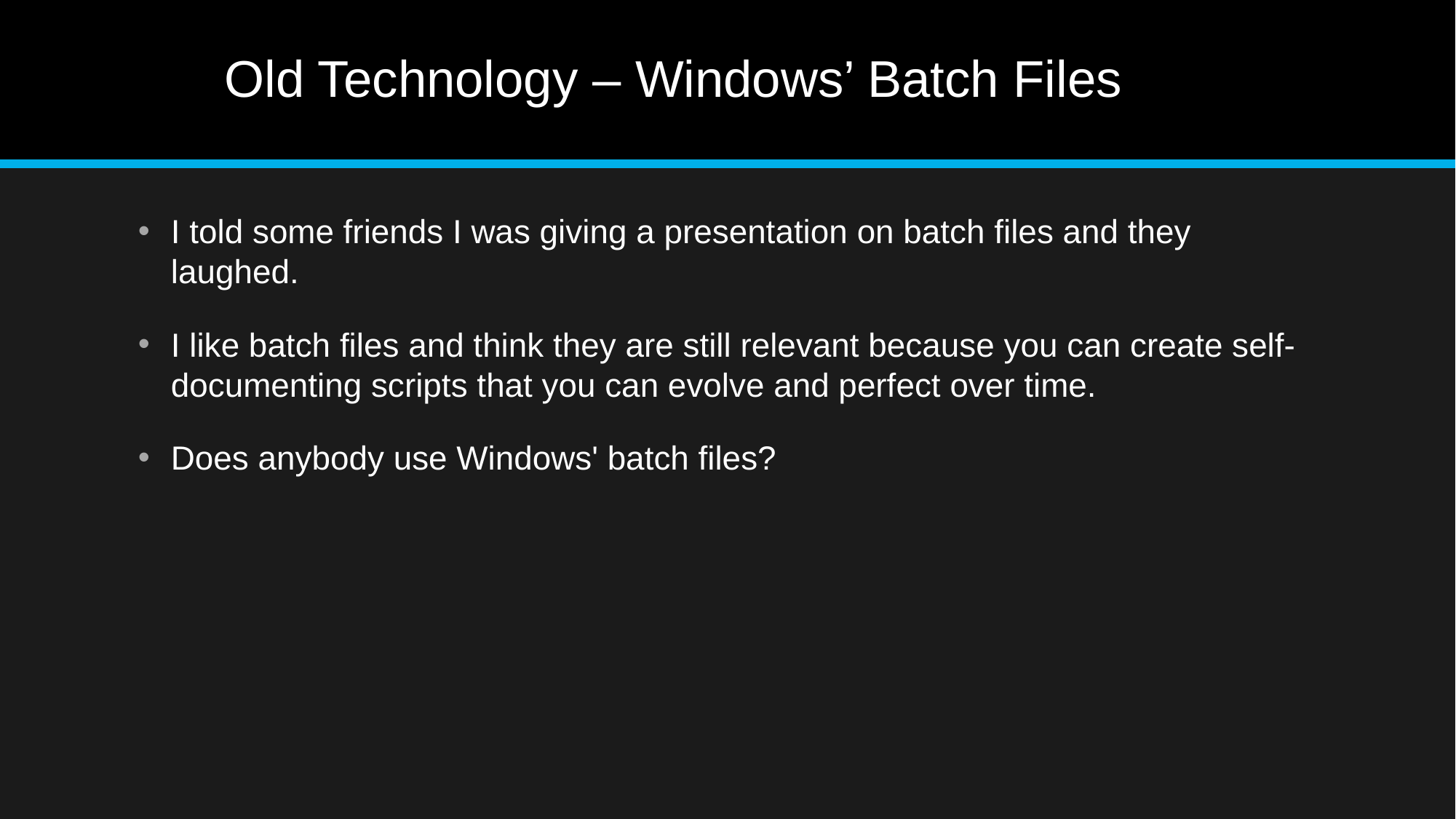

# Old Technology – Windows’ Batch Files
I told some friends I was giving a presentation on batch files and they laughed.
I like batch files and think they are still relevant because you can create self-documenting scripts that you can evolve and perfect over time.
Does anybody use Windows' batch files?